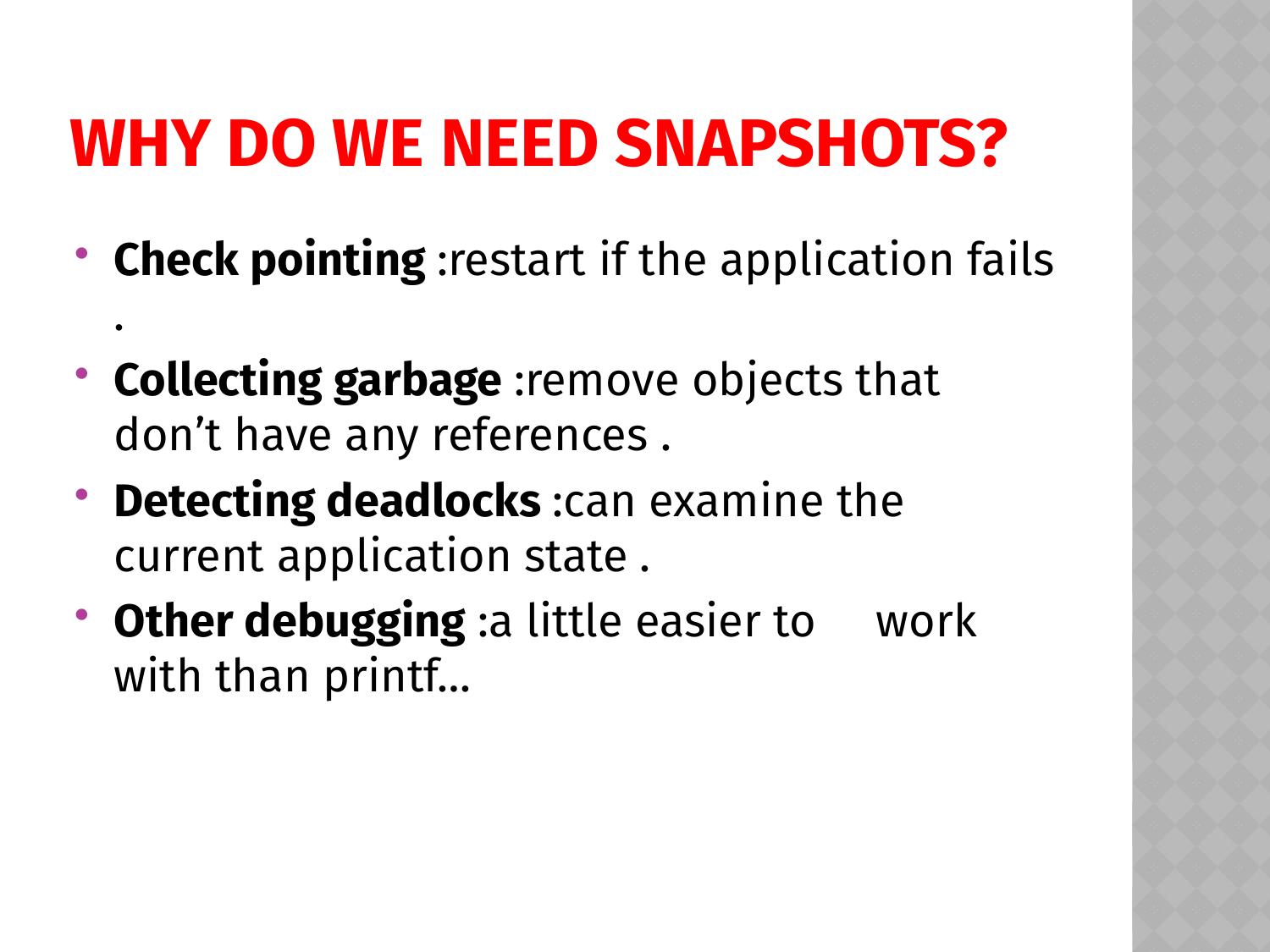

# Why do we need snapshots?
Check pointing :restart if the application fails .
Collecting garbage :remove objects that don’t have any references .
Detecting deadlocks :can examine the current application state .
Other debugging :a little easier to	work with than printf…